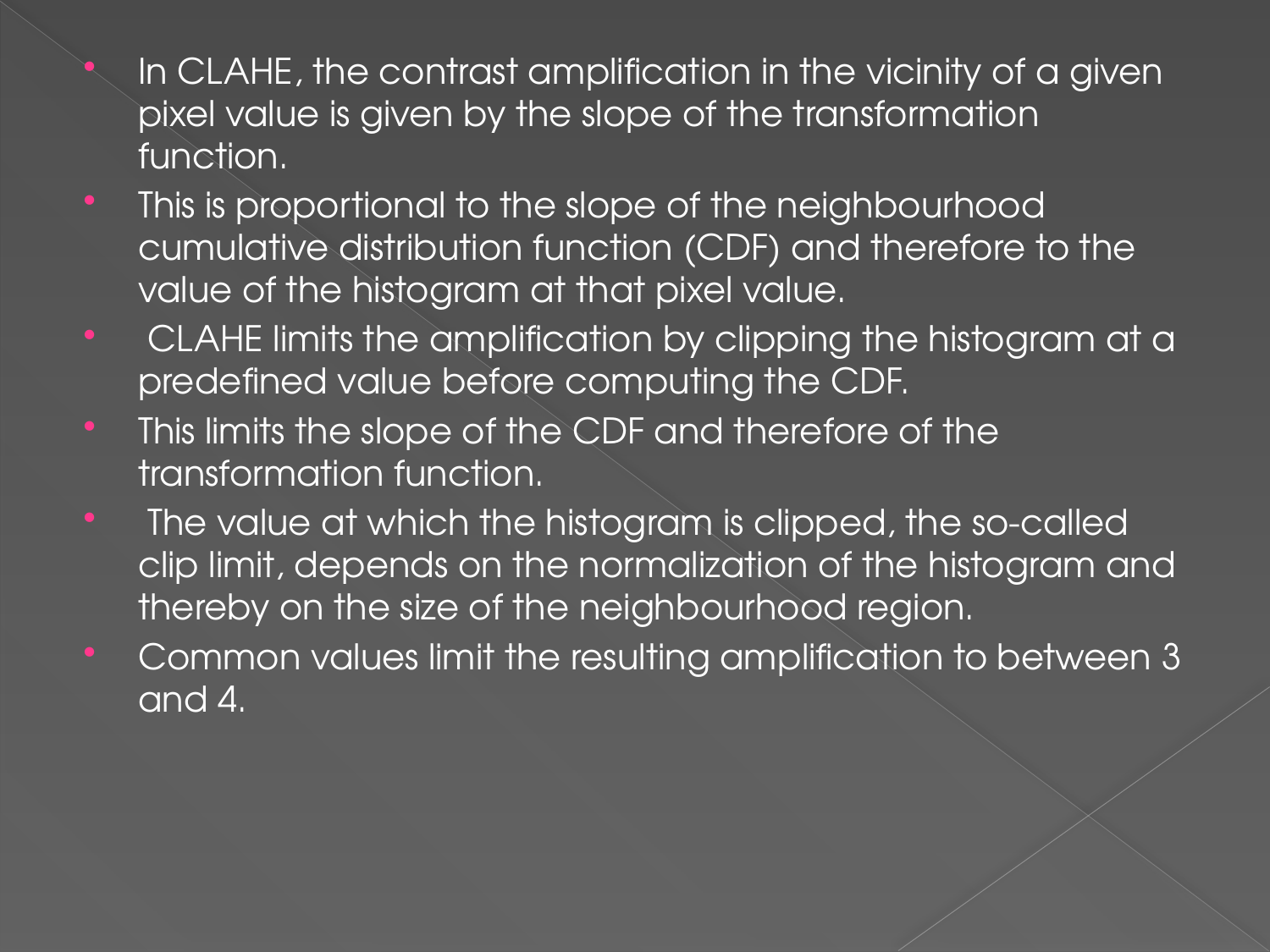

In CLAHE, the contrast amplification in the vicinity of a given pixel value is given by the slope of the transformation function.
This is proportional to the slope of the neighbourhood cumulative distribution function (CDF) and therefore to the value of the histogram at that pixel value.
 CLAHE limits the amplification by clipping the histogram at a predefined value before computing the CDF.
This limits the slope of the CDF and therefore of the transformation function.
 The value at which the histogram is clipped, the so-called clip limit, depends on the normalization of the histogram and thereby on the size of the neighbourhood region.
Common values limit the resulting amplification to between 3 and 4.